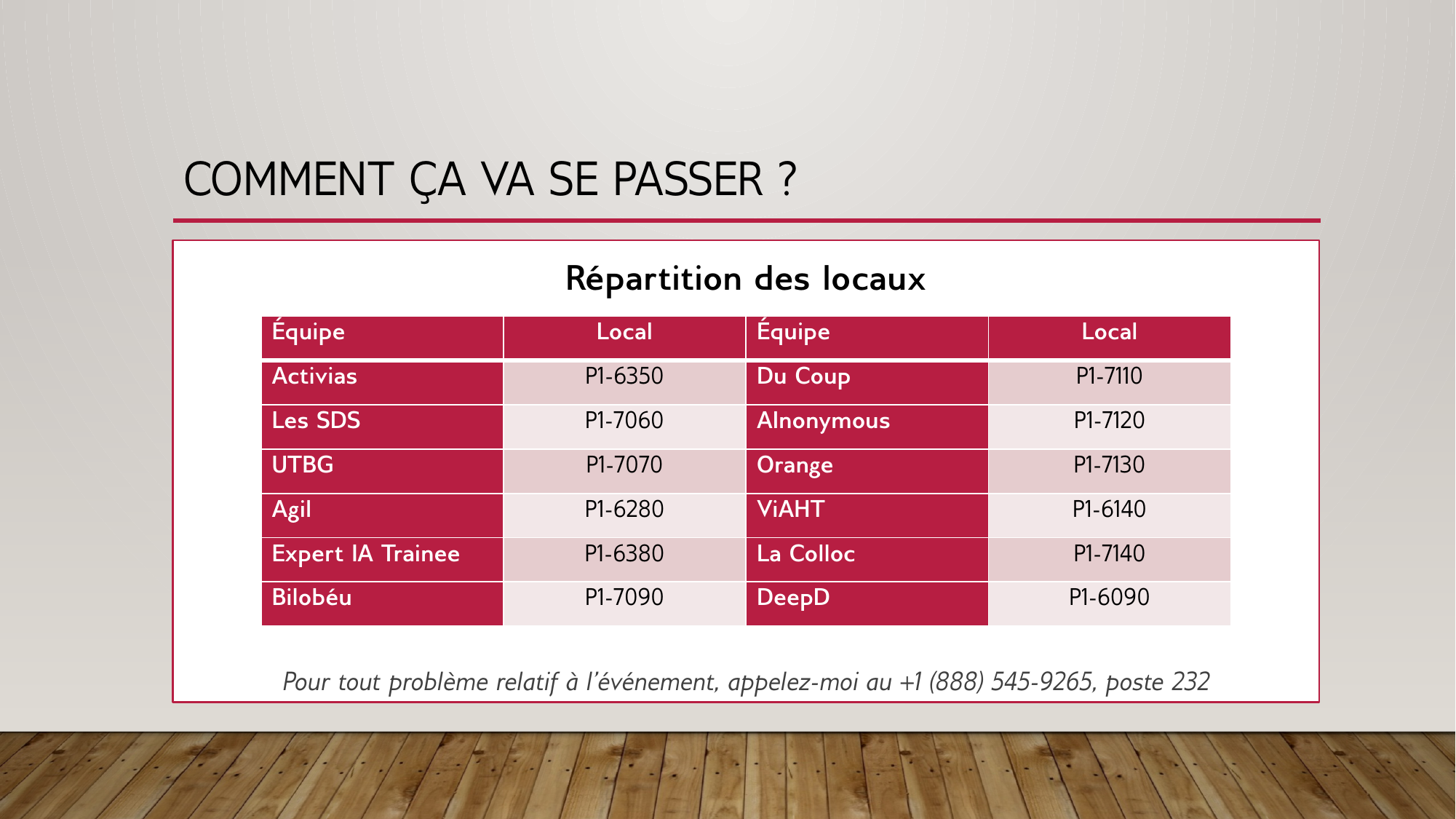

# Comment ça va se passer ?
Répartition des locaux

Pour tout problème relatif à l’événement, appelez-moi au +1 (888) 545-9265, poste 232
| Équipe | Local | Équipe | Local |
| --- | --- | --- | --- |
| Activias | P1-6350 | Du Coup | P1-7110 |
| Les SDS | P1-7060 | AInonymous | P1-7120 |
| UTBG | P1-7070 | Orange | P1-7130 |
| Agil | P1-6280 | ViAHT | P1-6140 |
| Expert IA Trainee | P1-6380 | La Colloc | P1-7140 |
| Bilobéu | P1-7090 | DeepD | P1-6090 |